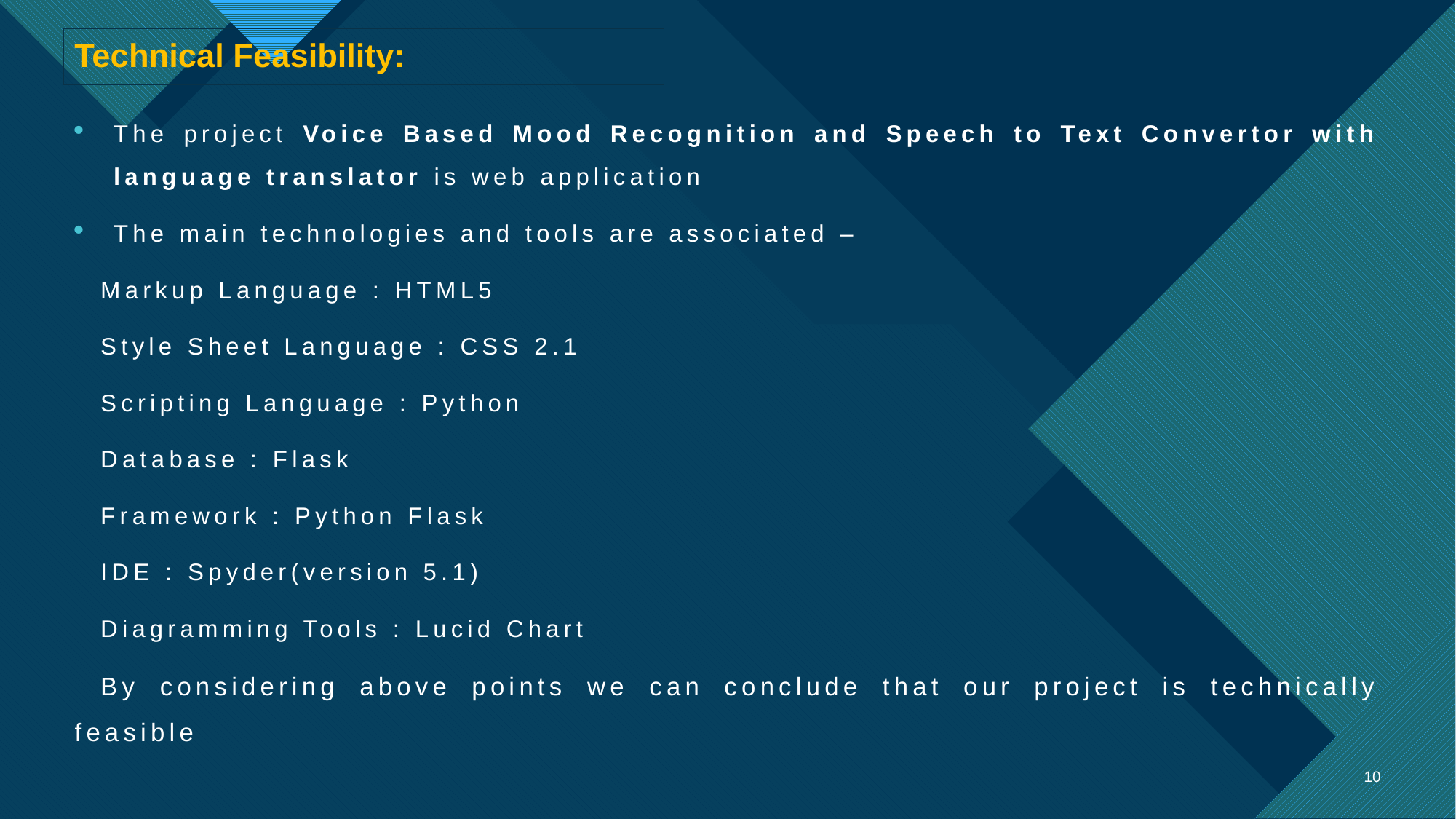

Technical Feasibility:
The project Voice Based Mood Recognition and Speech to Text Convertor with language translator is web application
The main technologies and tools are associated –
Markup Language : HTML5
Style Sheet Language : CSS 2.1
Scripting Language : Python
Database : Flask
Framework : Python Flask
IDE : Spyder(version 5.1)
Diagramming Tools : Lucid Chart
By considering above points we can conclude that our project is technically feasible

10